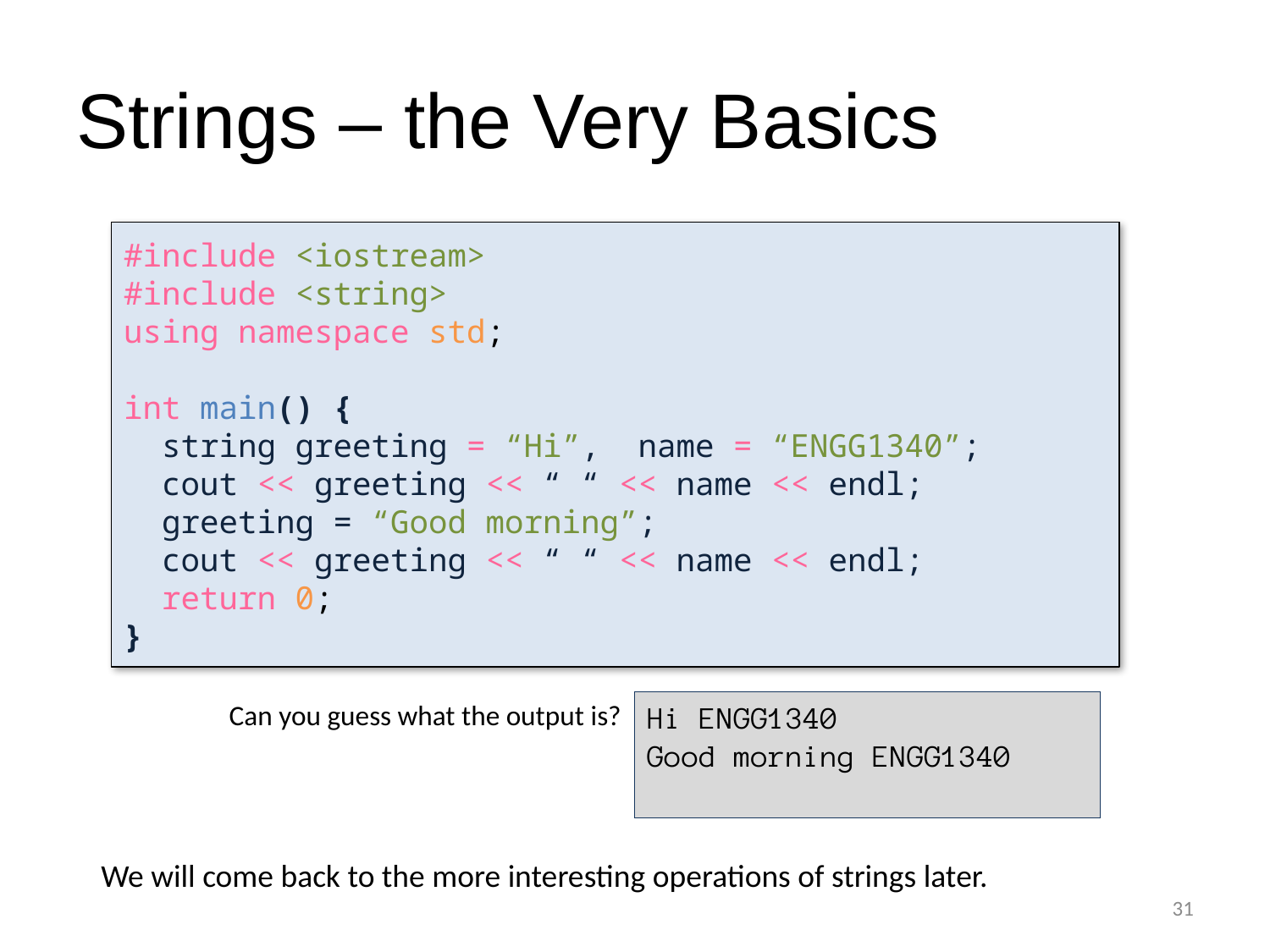

# Strings – the Very Basics
#include <iostream>
#include <string>
using namespace std;

int main() {
  string greeting = “Hi”,  name = “ENGG1340”;
  cout << greeting << “ “ << name << endl;
  greeting = “Good morning”;
  cout << greeting << “ “ << name << endl;
  return 0;
}
Can you guess what the output is?
Hi ENGG1340
Good morning ENGG1340

We will come back to the more interesting operations of strings later.
31